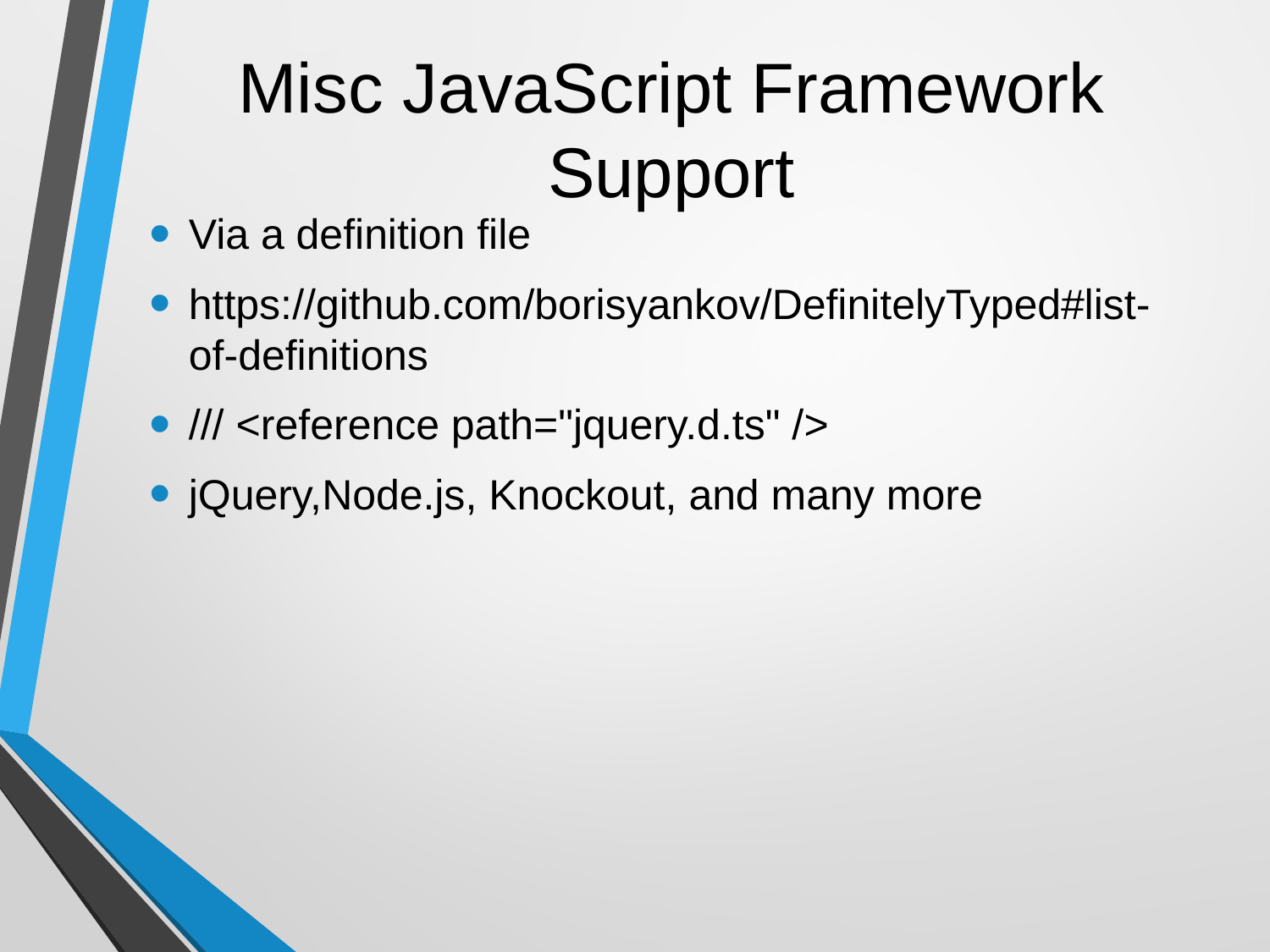

# Misc JavaScript Framework Support
Via a definition file
https://github.com/borisyankov/DefinitelyTyped#list-of-definitions
/// <reference path="jquery.d.ts" />
jQuery,Node.js, Knockout, and many more